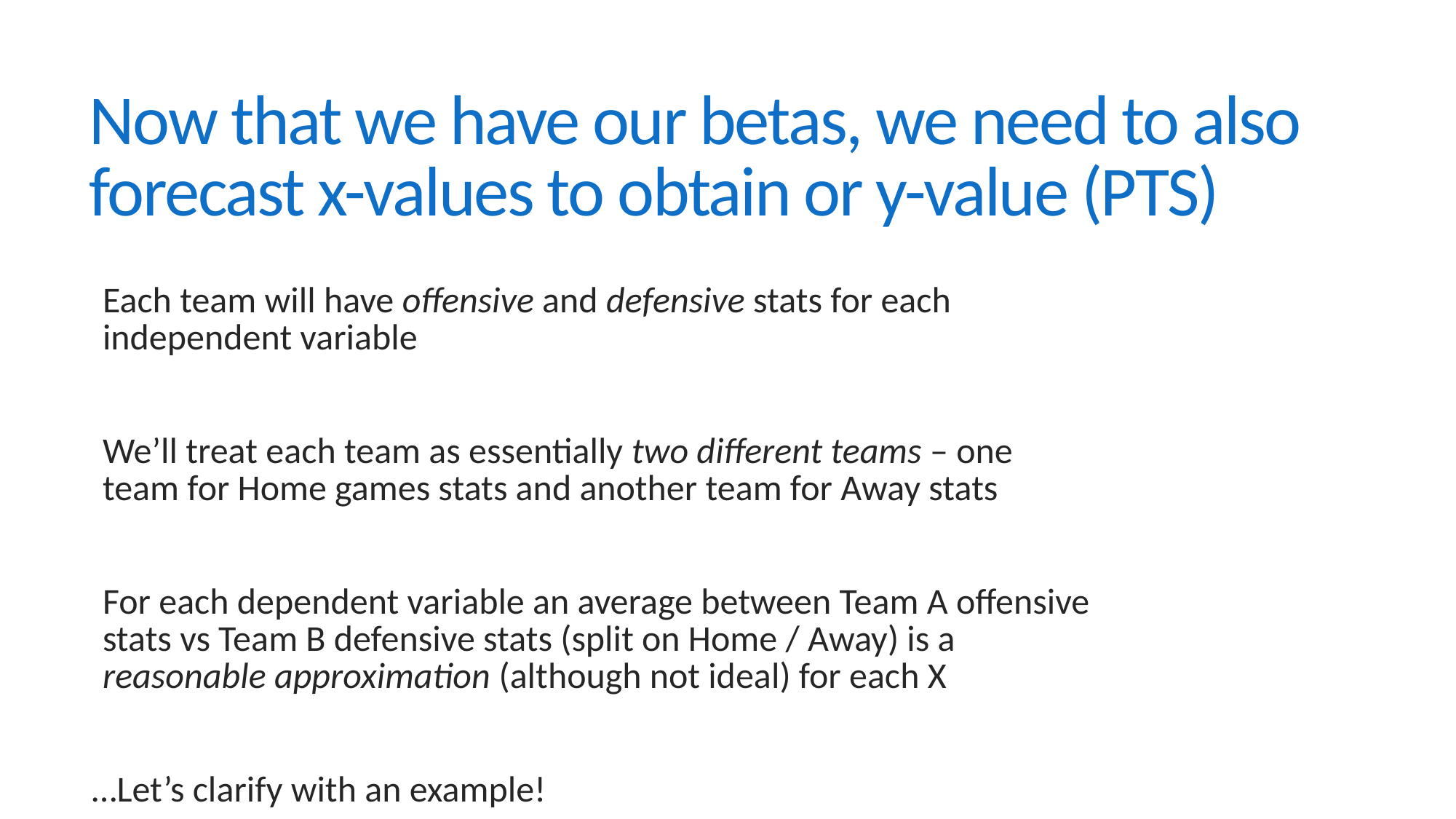

# Now that we have our betas, we need to also forecast x-values to obtain or y-value (PTS)

Each team will have offensive and defensive stats for each independent variable

We’ll treat each team as essentially two different teams – one team for Home games stats and another team for Away stats

For each dependent variable an average between Team A offensive stats vs Team B defensive stats (split on Home / Away) is a reasonable approximation (although not ideal) for each X

…Let’s clarify with an example!